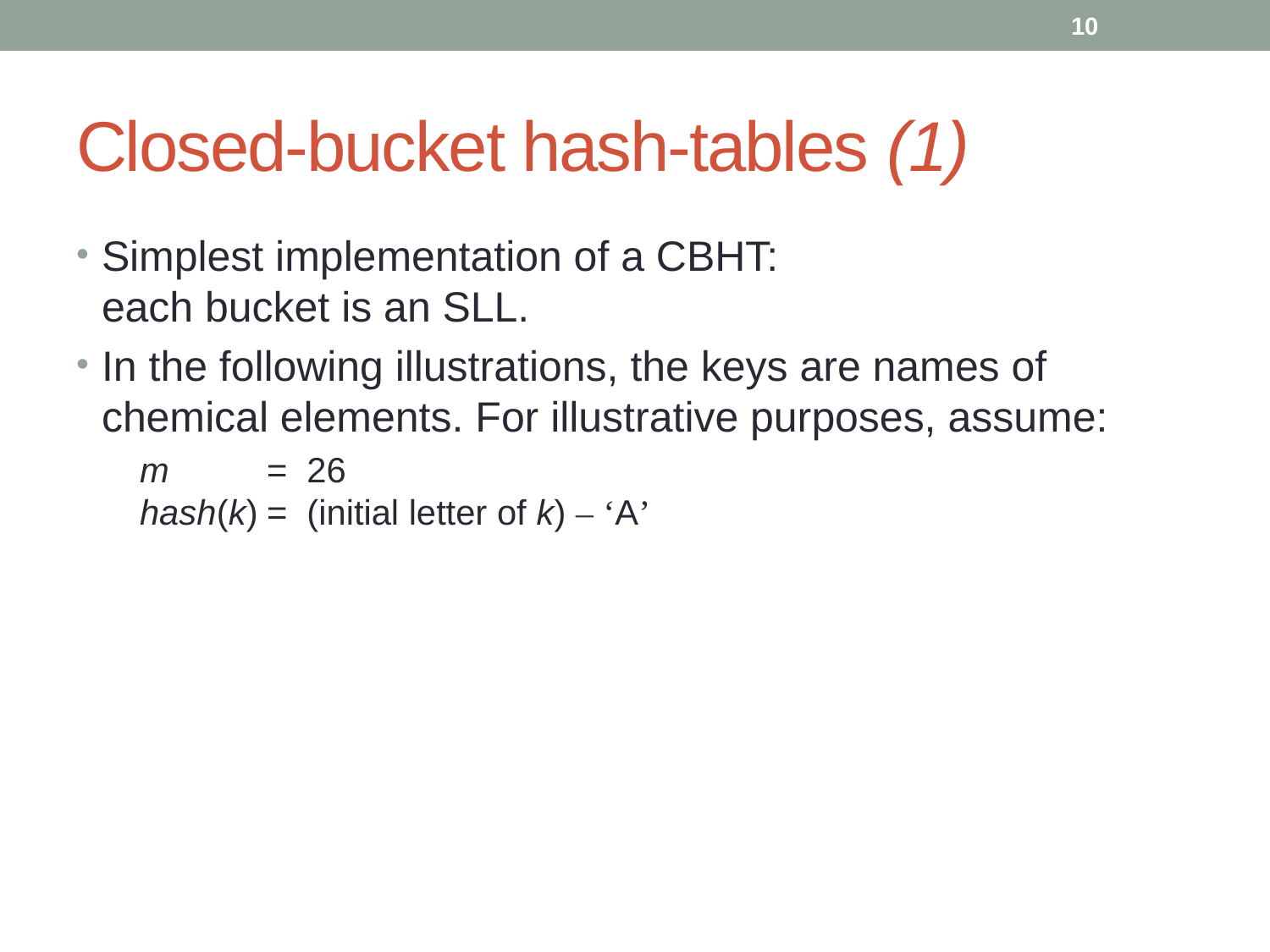

10
# Closed-bucket hash-tables (1)
Simplest implementation of a CBHT:
each bucket is an SLL.
In the following illustrations, the keys are names of chemical elements. For illustrative purposes, assume:
	m	=  26
hash(k)	=  (initial letter of k) – ‘A’